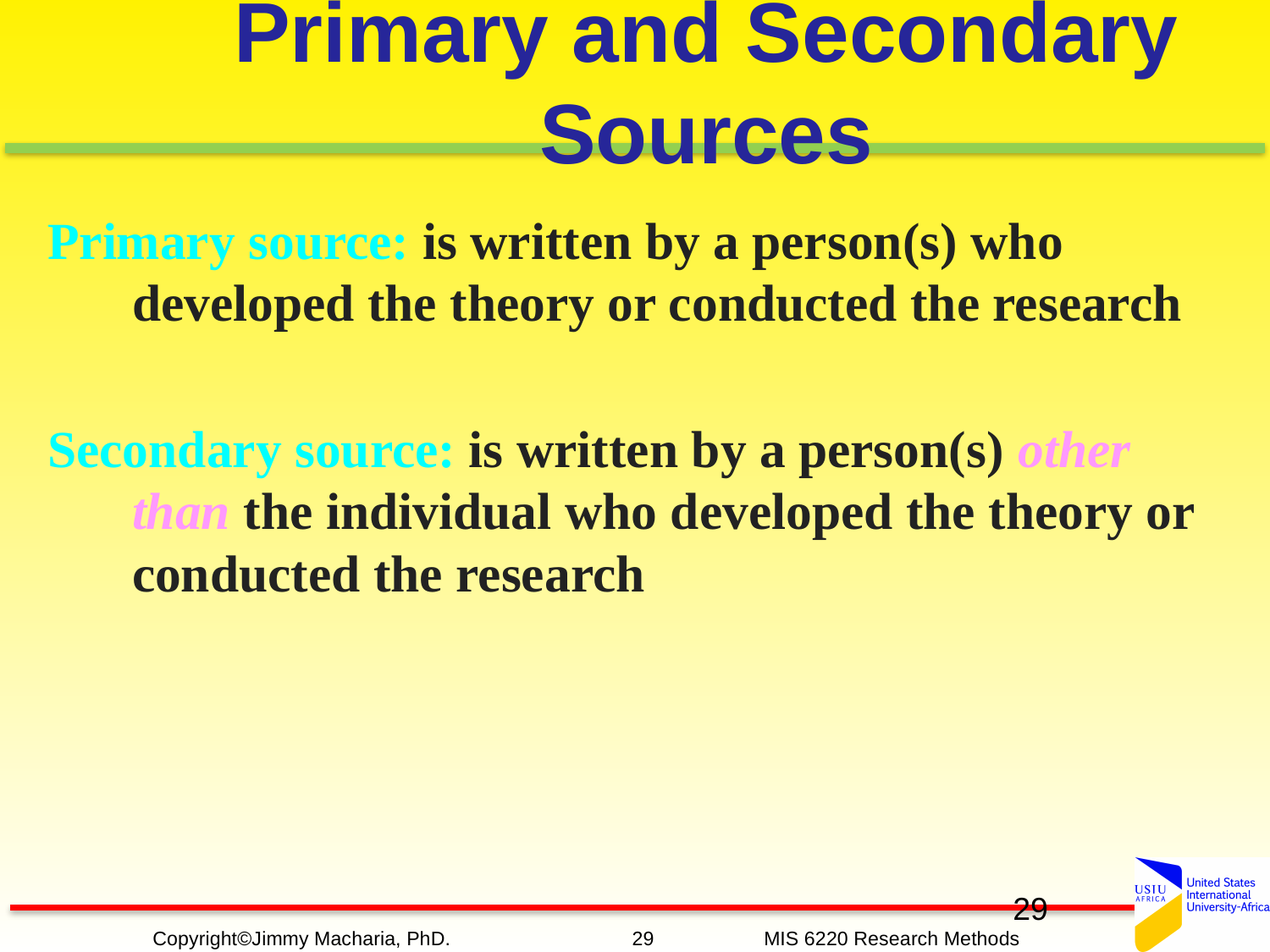

# Primary and Secondary Sources
Primary source: is written by a person(s) who developed the theory or conducted the research

Secondary source: is written by a person(s) other than the individual who developed the theory or conducted the research

29